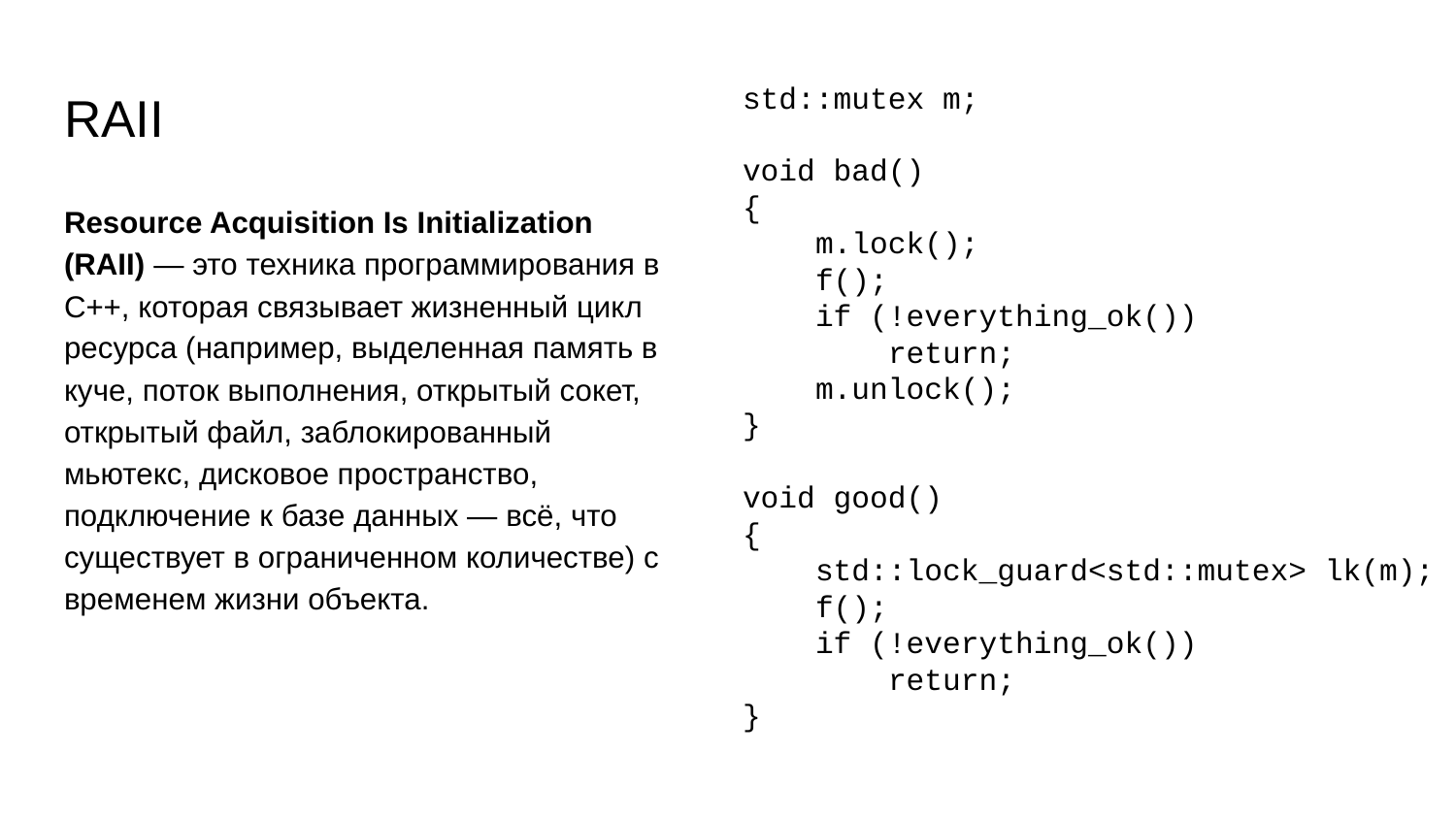

std::mutex m;

void bad()
{
    m.lock();
    f();
    if (!everything_ok())
        return;
    m.unlock();
}

void good()
{
    std::lock_guard<std::mutex> lk(m);
    f();
    if (!everything_ok())
        return;
}
# RAII
Resource Acquisition Is Initialization (RAII) — это техника программирования в C++, которая связывает жизненный цикл ресурса (например, выделенная память в куче, поток выполнения, открытый сокет, открытый файл, заблокированный мьютекс, дисковое пространство, подключение к базе данных — всё, что существует в ограниченном количестве) с временем жизни объекта.